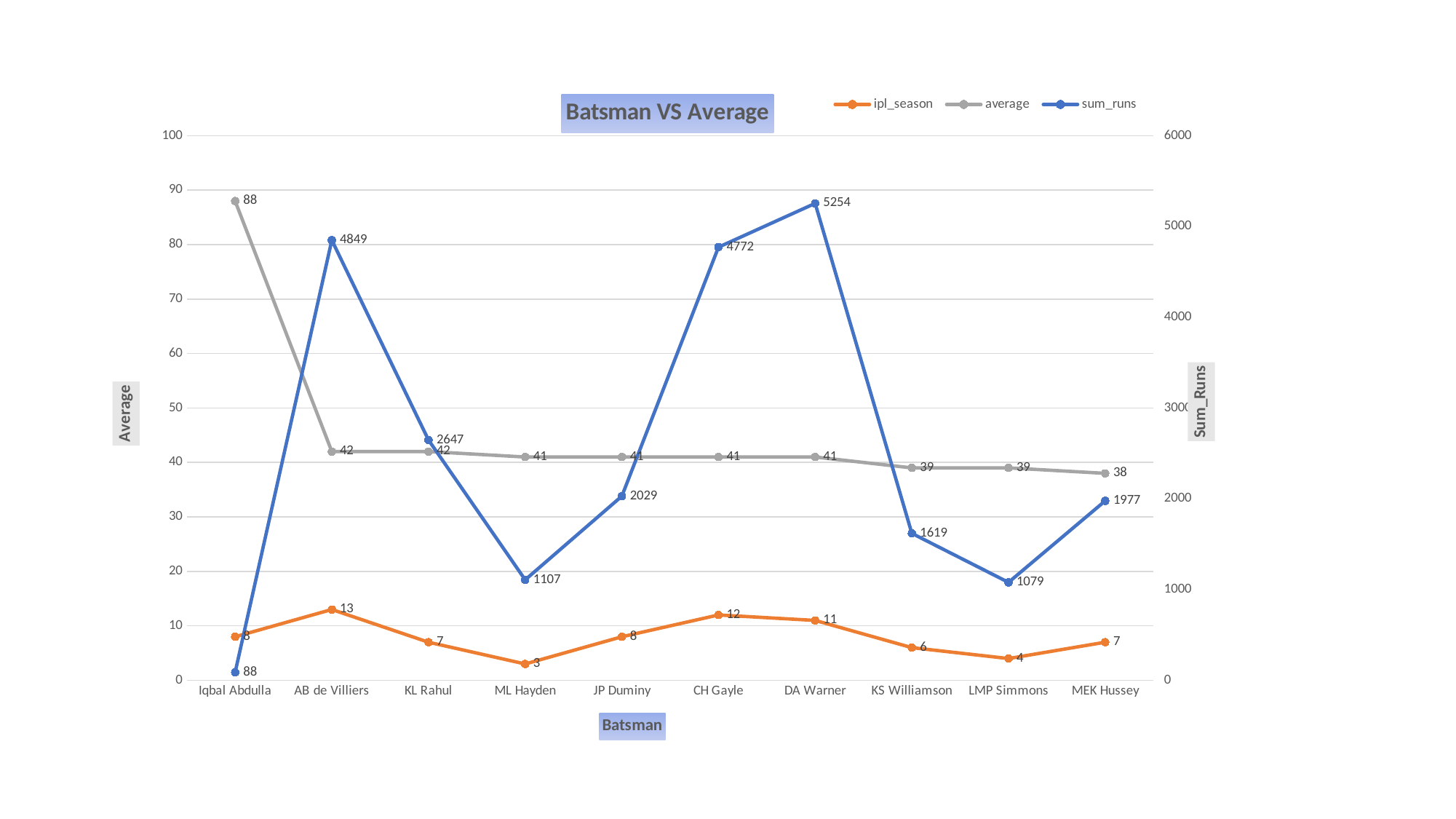

### Chart: Batsman VS Average

| Category | ipl_season | average | sum_runs |
|---|---|---|---|
| Iqbal Abdulla | 8.0 | 88.0 | 88.0 |
| AB de Villiers | 13.0 | 42.0 | 4849.0 |
| KL Rahul | 7.0 | 42.0 | 2647.0 |
| ML Hayden | 3.0 | 41.0 | 1107.0 |
| JP Duminy | 8.0 | 41.0 | 2029.0 |
| CH Gayle | 12.0 | 41.0 | 4772.0 |
| DA Warner | 11.0 | 41.0 | 5254.0 |
| KS Williamson | 6.0 | 39.0 | 1619.0 |
| LMP Simmons | 4.0 | 39.0 | 1079.0 |
| MEK Hussey | 7.0 | 38.0 | 1977.0 |